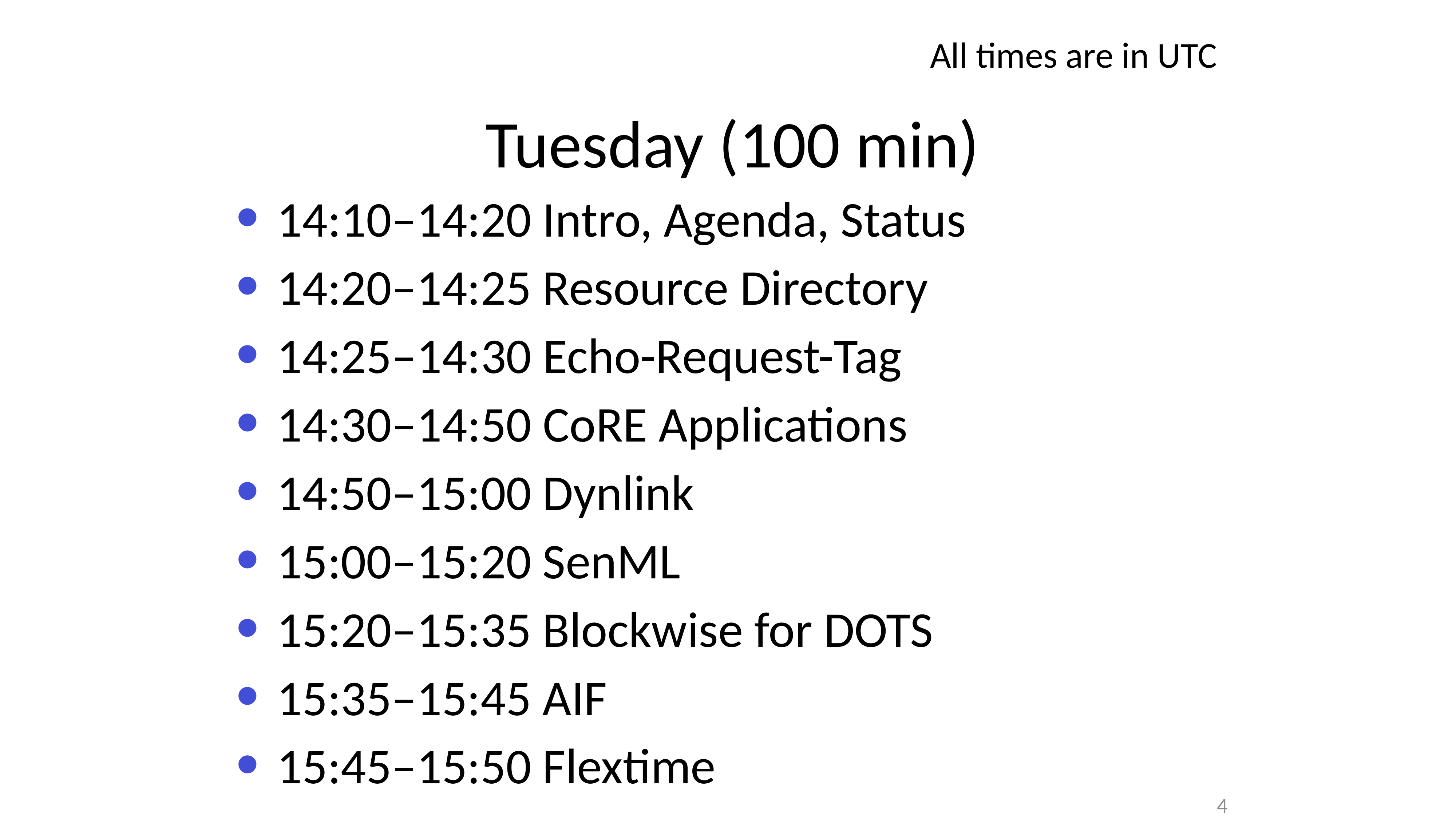

All times are in UTC
# Tuesday (100 min)
14:10–14:20 Intro, Agenda, Status
14:20–14:25 Resource Directory
14:25–14:30 Echo-Request-Tag
14:30–14:50 CoRE Applications
14:50–15:00 Dynlink
15:00–15:20 SenML
15:20–15:35 Blockwise for DOTS
15:35–15:45 AIF
15:45–15:50 Flextime
4